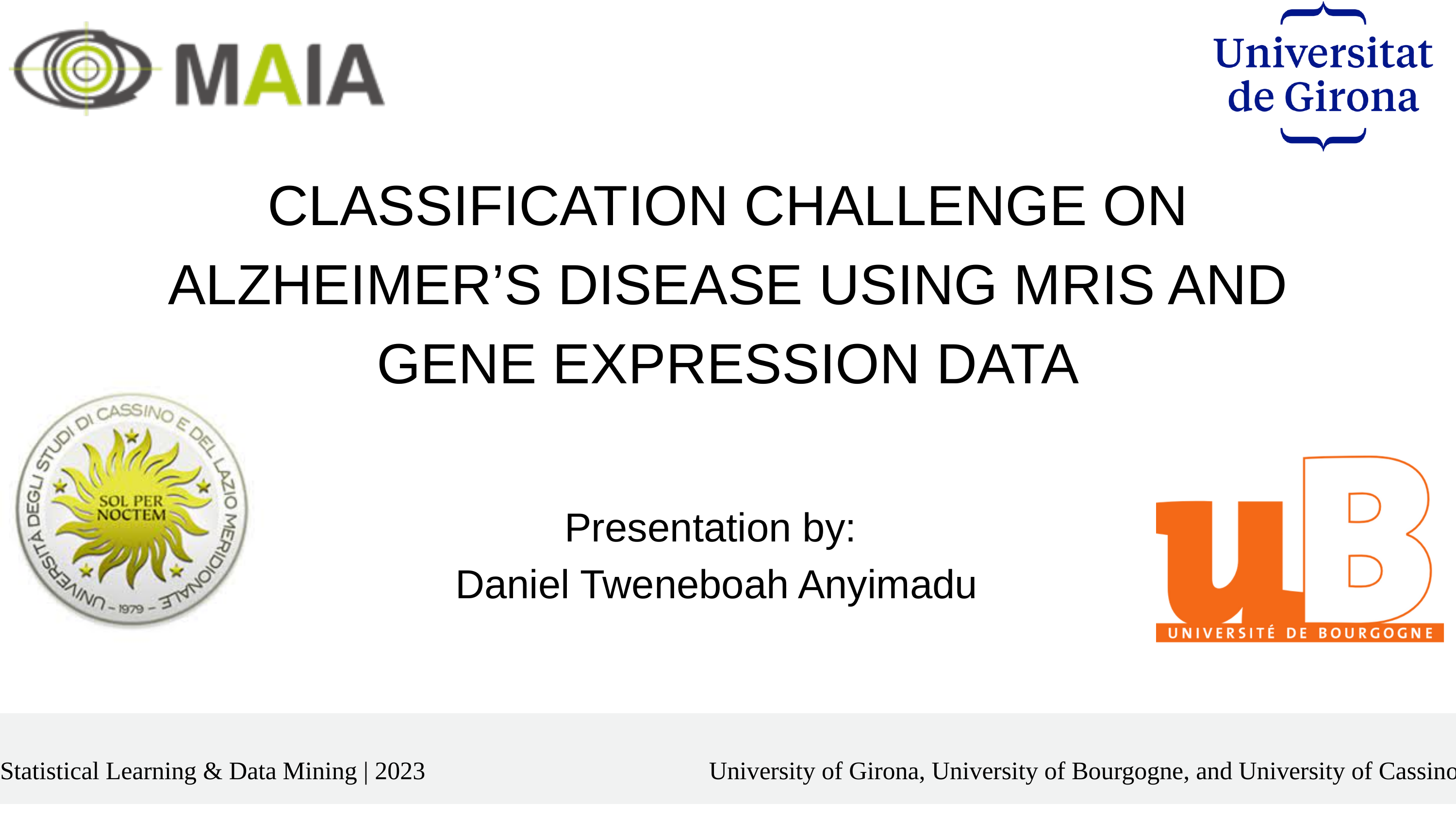

CLASSIFICATION CHALLENGE ON ALZHEIMER’S DISEASE USING MRIS AND GENE EXPRESSION DATA

Presentation by:
 Daniel Tweneboah Anyimadu

Statistical Learning & Data Mining | 2023
University of Girona, University of Bourgogne, and University of Cassino